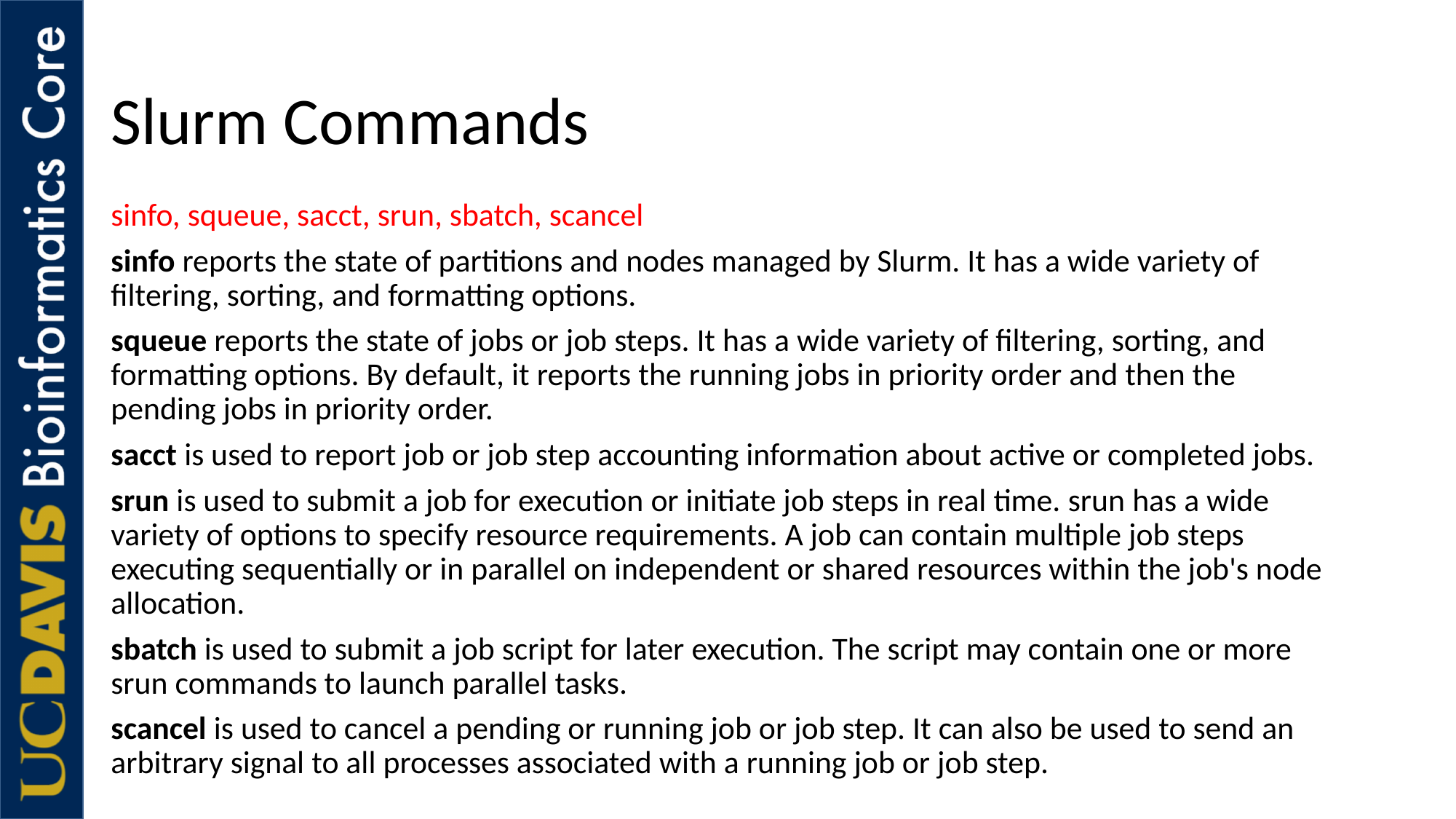

# Slurm Commands
sinfo, squeue, sacct, srun, sbatch, scancel
sinfo reports the state of partitions and nodes managed by Slurm. It has a wide variety of filtering, sorting, and formatting options.
squeue reports the state of jobs or job steps. It has a wide variety of filtering, sorting, and formatting options. By default, it reports the running jobs in priority order and then the pending jobs in priority order.
sacct is used to report job or job step accounting information about active or completed jobs.
srun is used to submit a job for execution or initiate job steps in real time. srun has a wide variety of options to specify resource requirements. A job can contain multiple job steps executing sequentially or in parallel on independent or shared resources within the job's node allocation.
sbatch is used to submit a job script for later execution. The script may contain one or more srun commands to launch parallel tasks.
scancel is used to cancel a pending or running job or job step. It can also be used to send an arbitrary signal to all processes associated with a running job or job step.